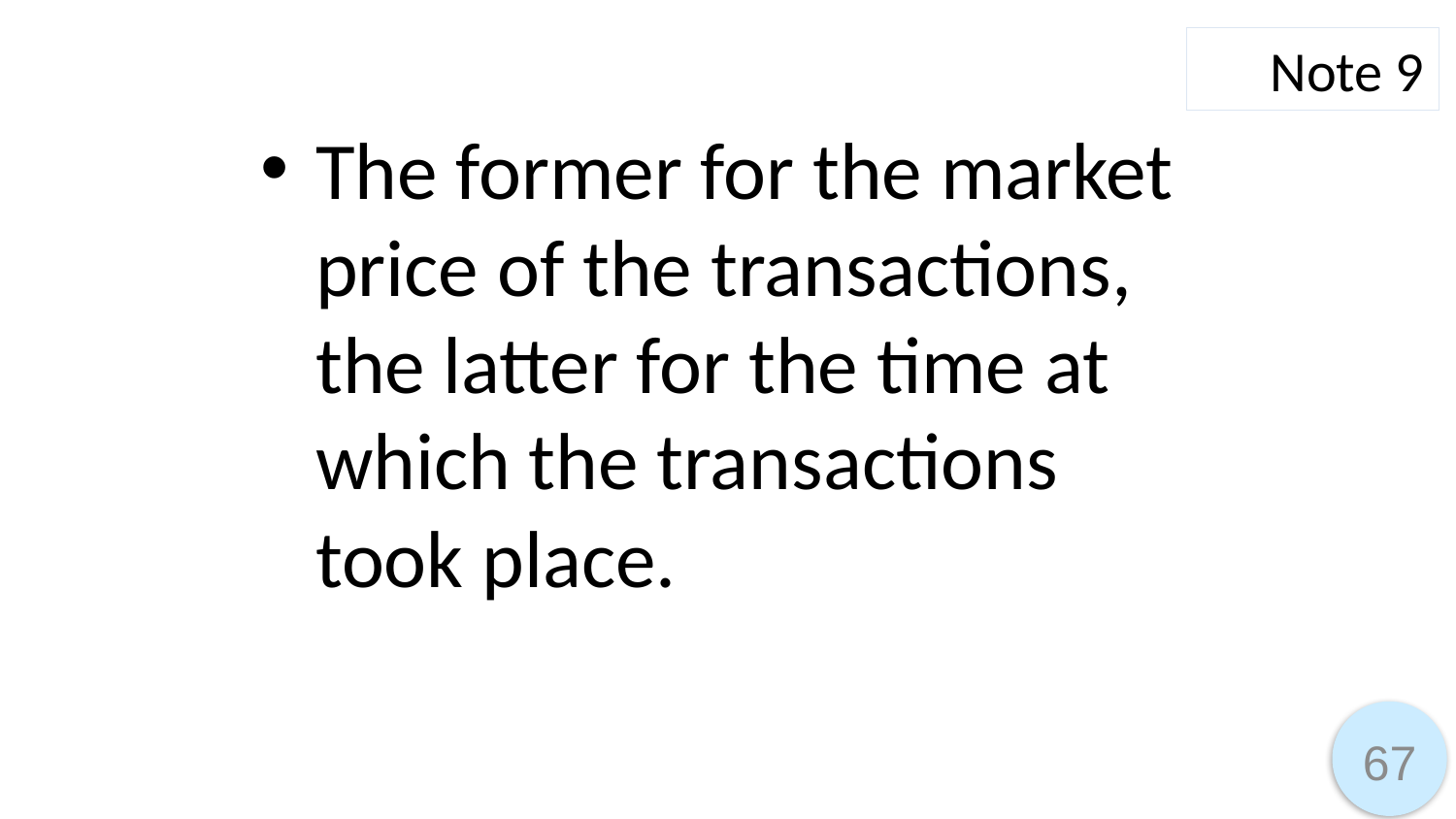

Note 9
The former for the market price of the transactions, the latter for the time at which the transactions took place.
67